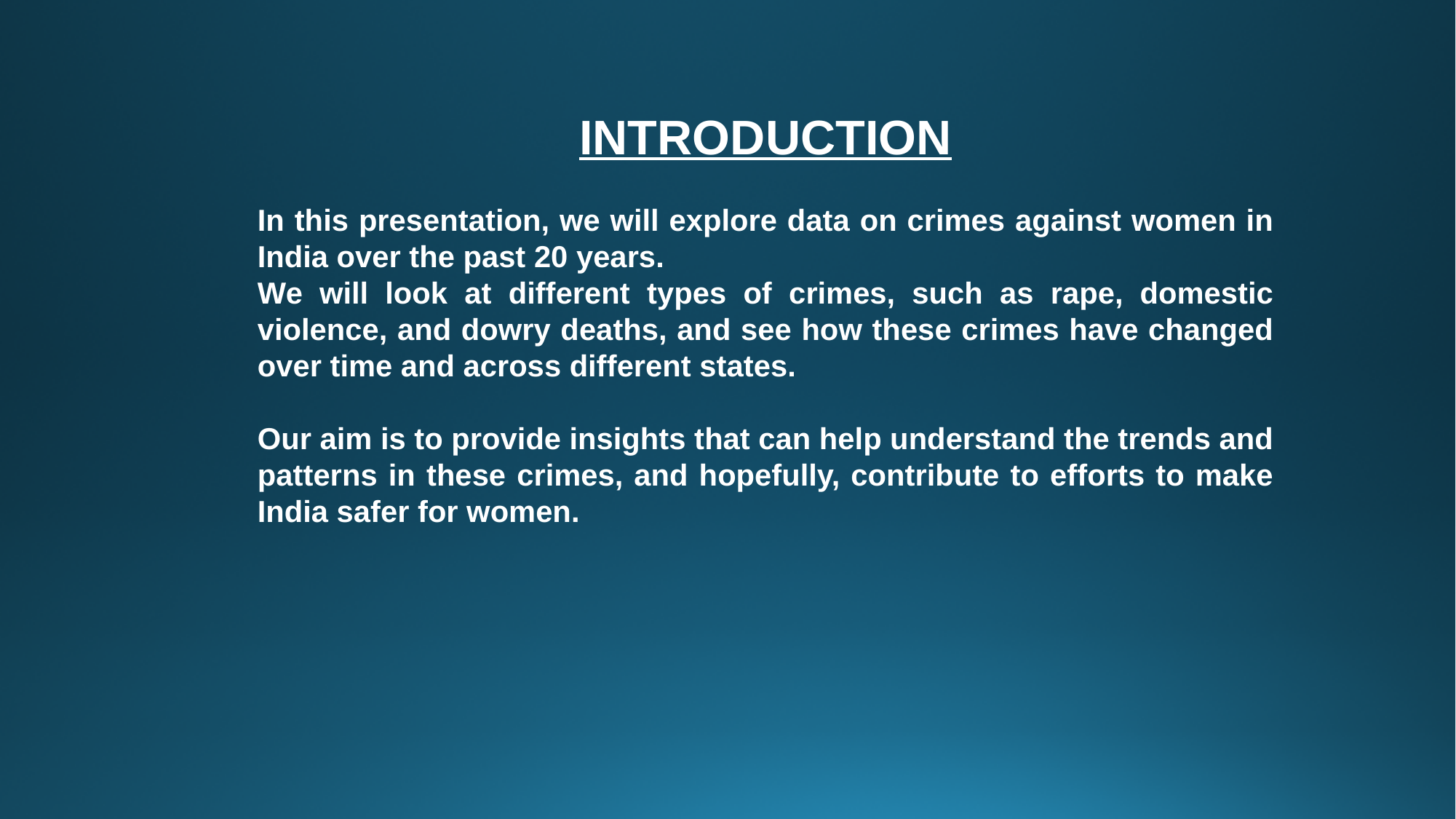

INTRODUCTION

In this presentation, we will explore data on crimes against women in India over the past 20 years.
We will look at different types of crimes, such as rape, domestic violence, and dowry deaths, and see how these crimes have changed over time and across different states.

Our aim is to provide insights that can help understand the trends and patterns in these crimes, and hopefully, contribute to efforts to make India safer for women.